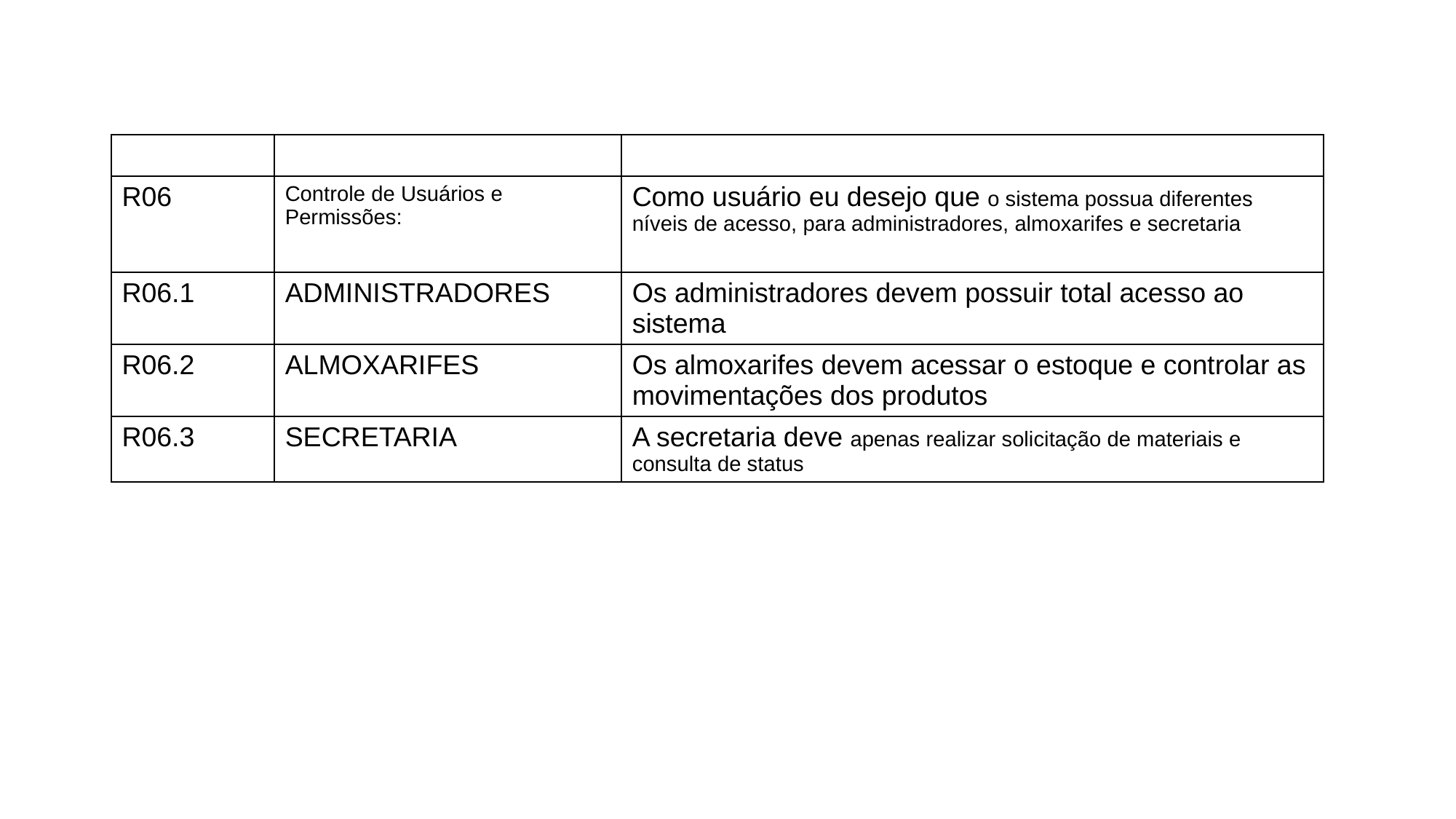

|  |  |  |
| --- | --- | --- |
| R06 | Controle de Usuários e Permissões: | Como usuário eu desejo que o sistema possua diferentes níveis de acesso, para administradores, almoxarifes e secretaria |
| R06.1 | ADMINISTRADORES | Os administradores devem possuir total acesso ao sistema |
| R06.2 | ALMOXARIFES | Os almoxarifes devem acessar o estoque e controlar as movimentações dos produtos |
| R06.3 | SECRETARIA | A secretaria deve apenas realizar solicitação de materiais e consulta de status |